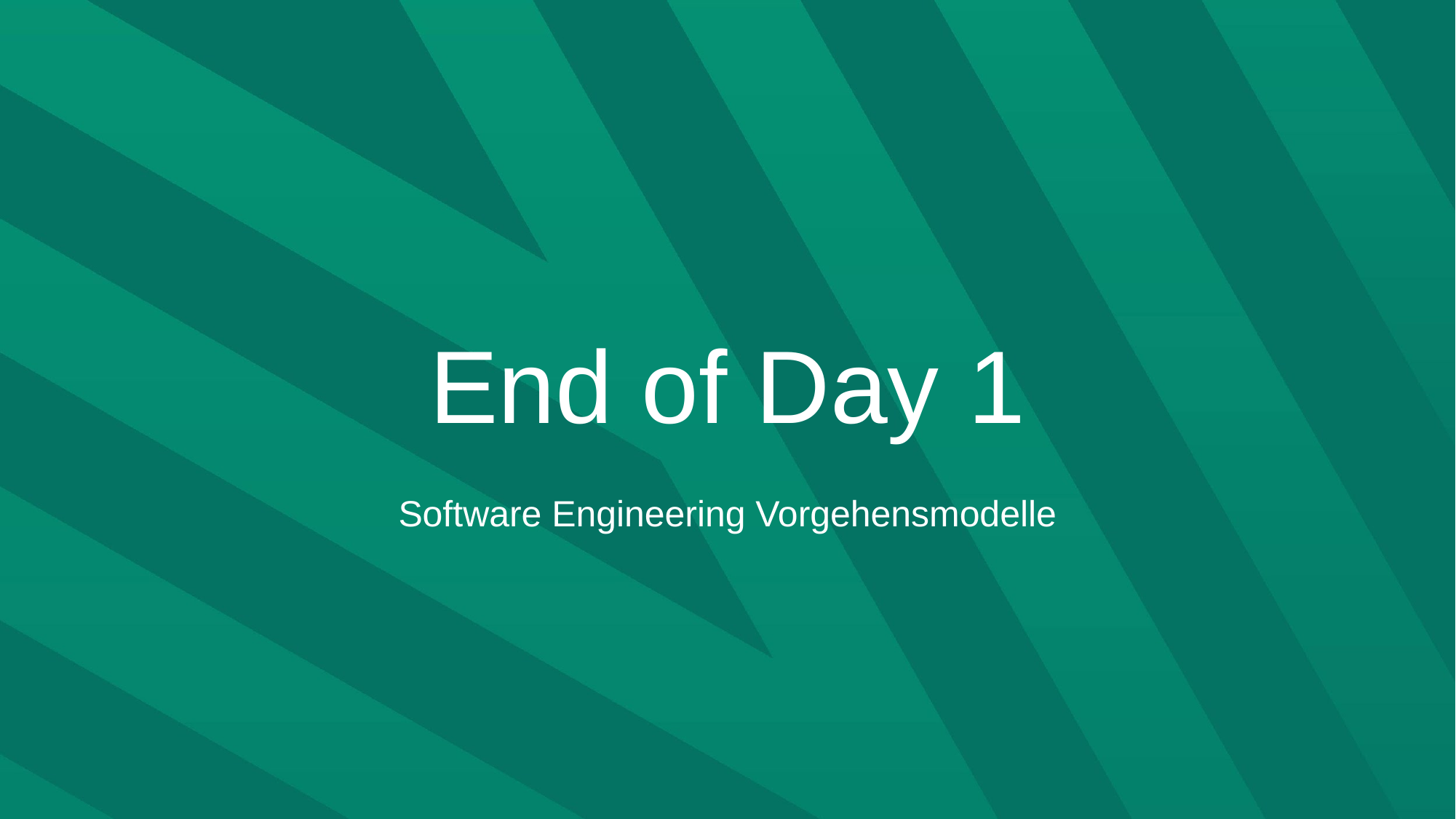

# End of Day 1
Software Engineering Vorgehensmodelle